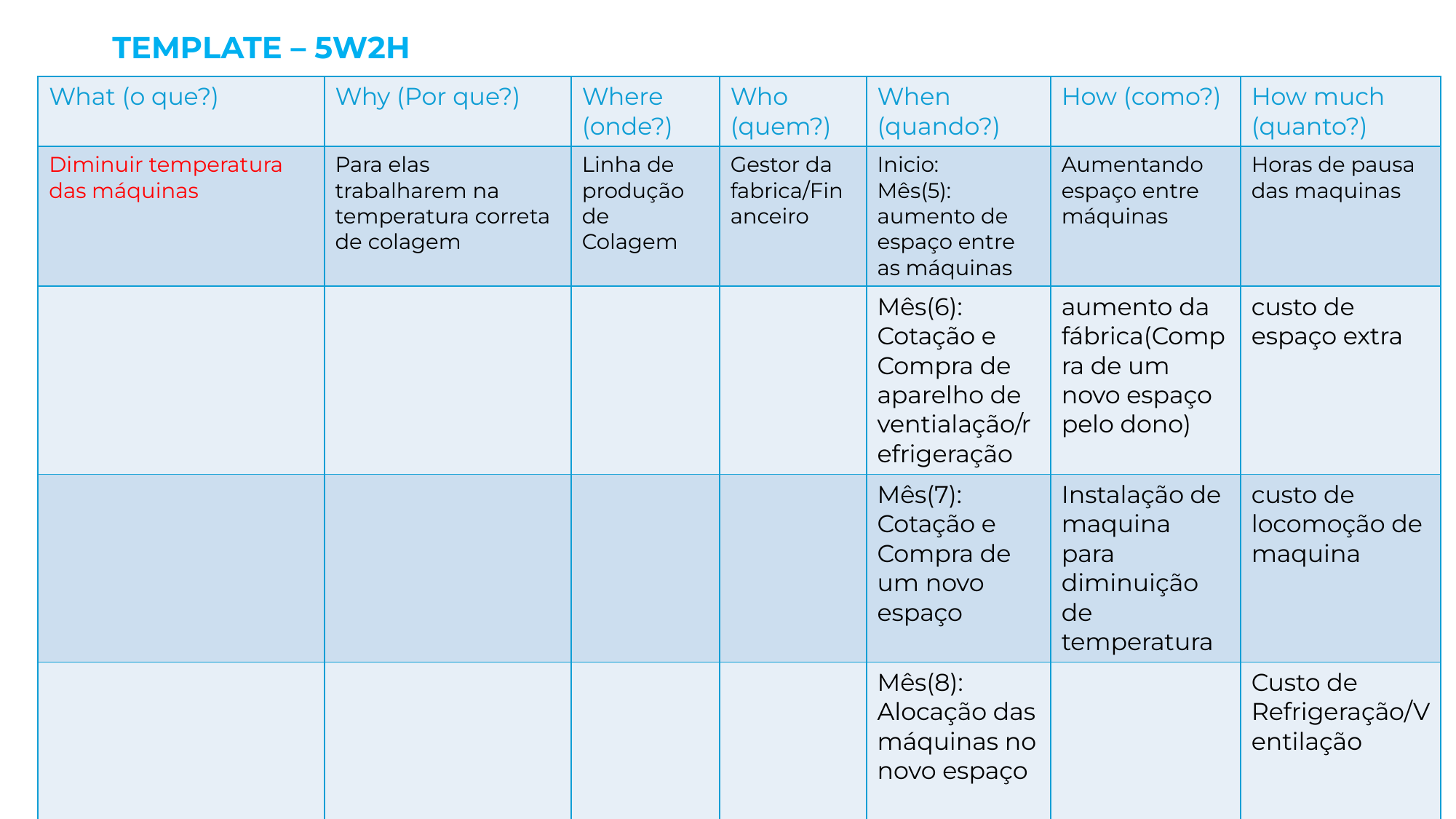

TEMPLATE – 5W2H
| What (o que?) | Why (Por que?) | Where (onde?) | Who (quem?) | When (quando?) | How (como?) | How much (quanto?) |
| --- | --- | --- | --- | --- | --- | --- |
| Diminuir temperatura das máquinas | Para elas trabalharem na temperatura correta de colagem | Linha de produção de Colagem | Gestor da fabrica/Financeiro | Inicio: Mês(5): aumento de espaço entre as máquinas | Aumentando espaço entre máquinas | Horas de pausa das maquinas |
|  |  |  |  | Mês(6): Cotação e Compra de aparelho de ventialação/refrigeração | aumento da fábrica(Compra de um novo espaço pelo dono) | custo de espaço extra |
|  |  |  |  | Mês(7): Cotação e Compra de um novo espaço | Instalação de maquina para diminuição de temperatura | custo de locomoção de maquina |
|  |  |  |  | Mês(8): Alocação das máquinas no novo espaço |  | Custo de Refrigeração/Ventilação |